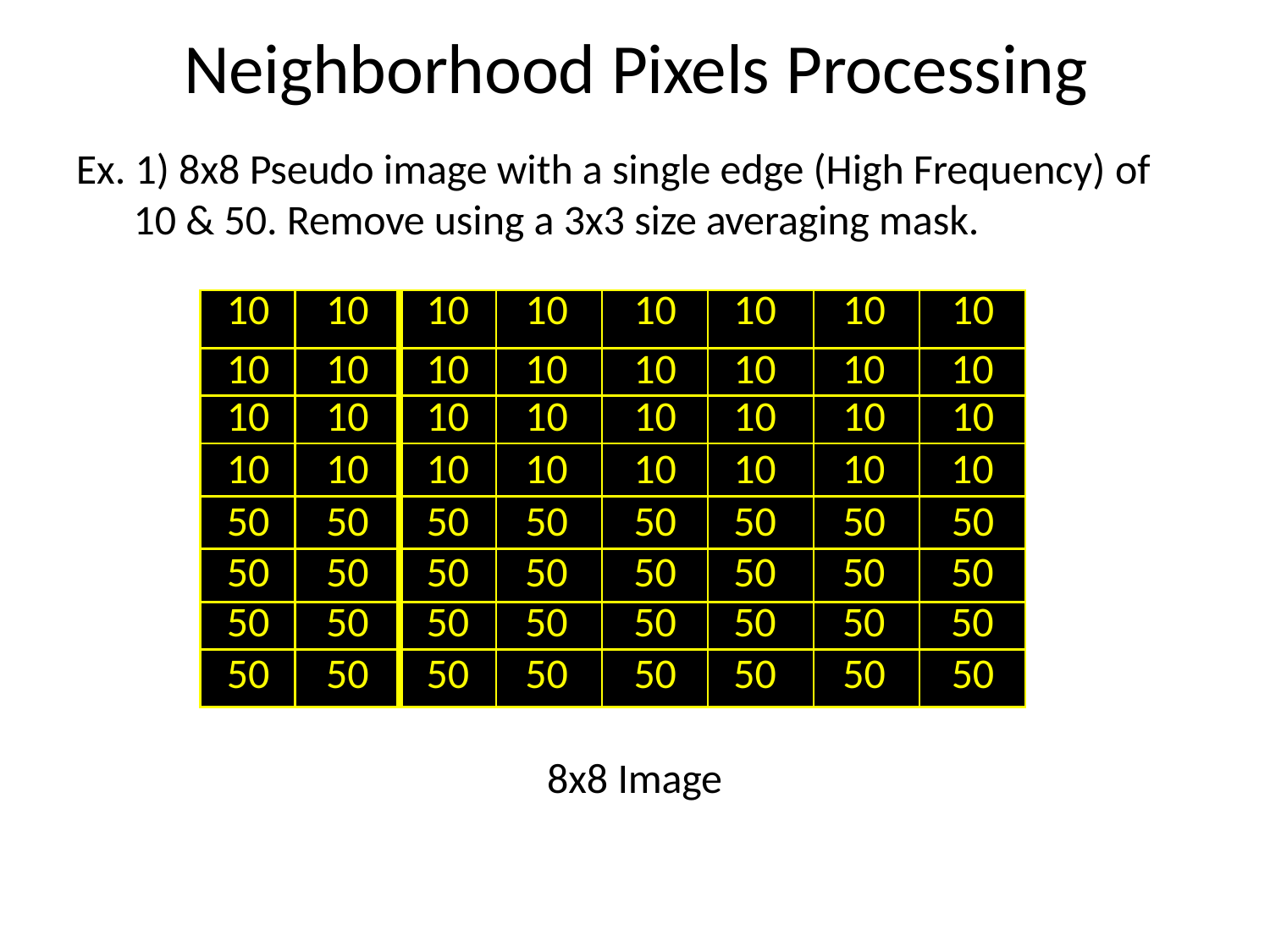

# Neighborhood Pixels Processing
Ex. 1) 8x8 Pseudo image with a single edge (High Frequency) of  10 & 50. Remove using a 3x3 size averaging mask.
| 10 | 10 | 10 | 10 | 10 | 10 | 10 | 10 |
| --- | --- | --- | --- | --- | --- | --- | --- |
| 10 | 10 | 10 | 10 | 10 | 10 | 10 | 10 |
| 10 | 10 | 10 | 10 | 10 | 10 | 10 | 10 |
| 10 | 10 | 10 | 10 | 10 | 10 | 10 | 10 |
| 50 | 50 | 50 | 50 | 50 | 50 | 50 | 50 |
| 50 | 50 | 50 | 50 | 50 | 50 | 50 | 50 |
| 50 | 50 | 50 | 50 | 50 | 50 | 50 | 50 |
| 50 | 50 | 50 | 50 | 50 | 50 | 50 | 50 |
8x8 Image